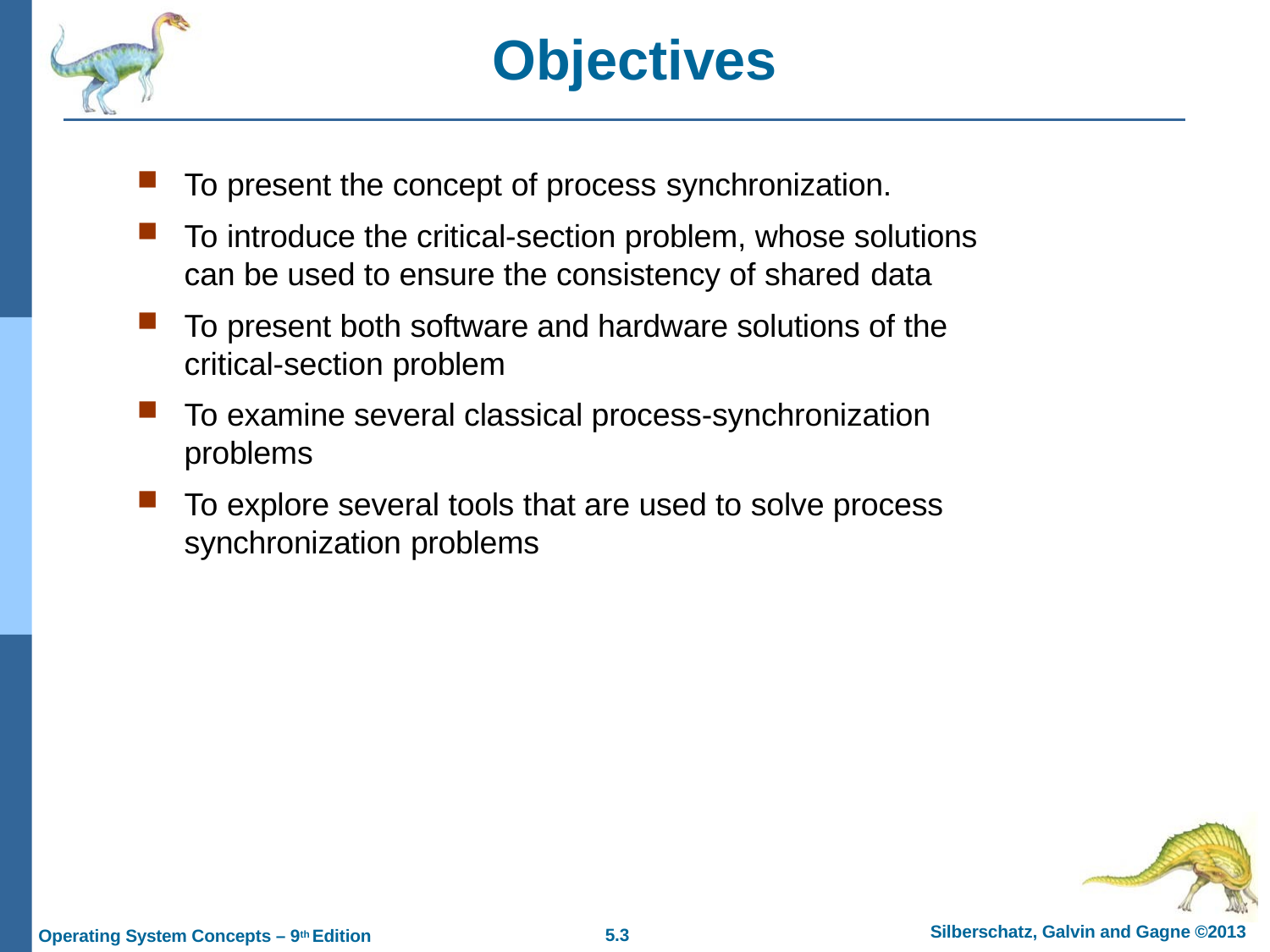

# Objectives
To present the concept of process synchronization.
To introduce the critical-section problem, whose solutions  can be used to ensure the consistency of shared data
To present both software and hardware solutions of the  critical-section problem
To examine several classical process-synchronization  problems
To explore several tools that are used to solve process  synchronization problems
Silberschatz, Galvin and Gagne ©2013
5.3
Operating System Concepts – 9th Edition